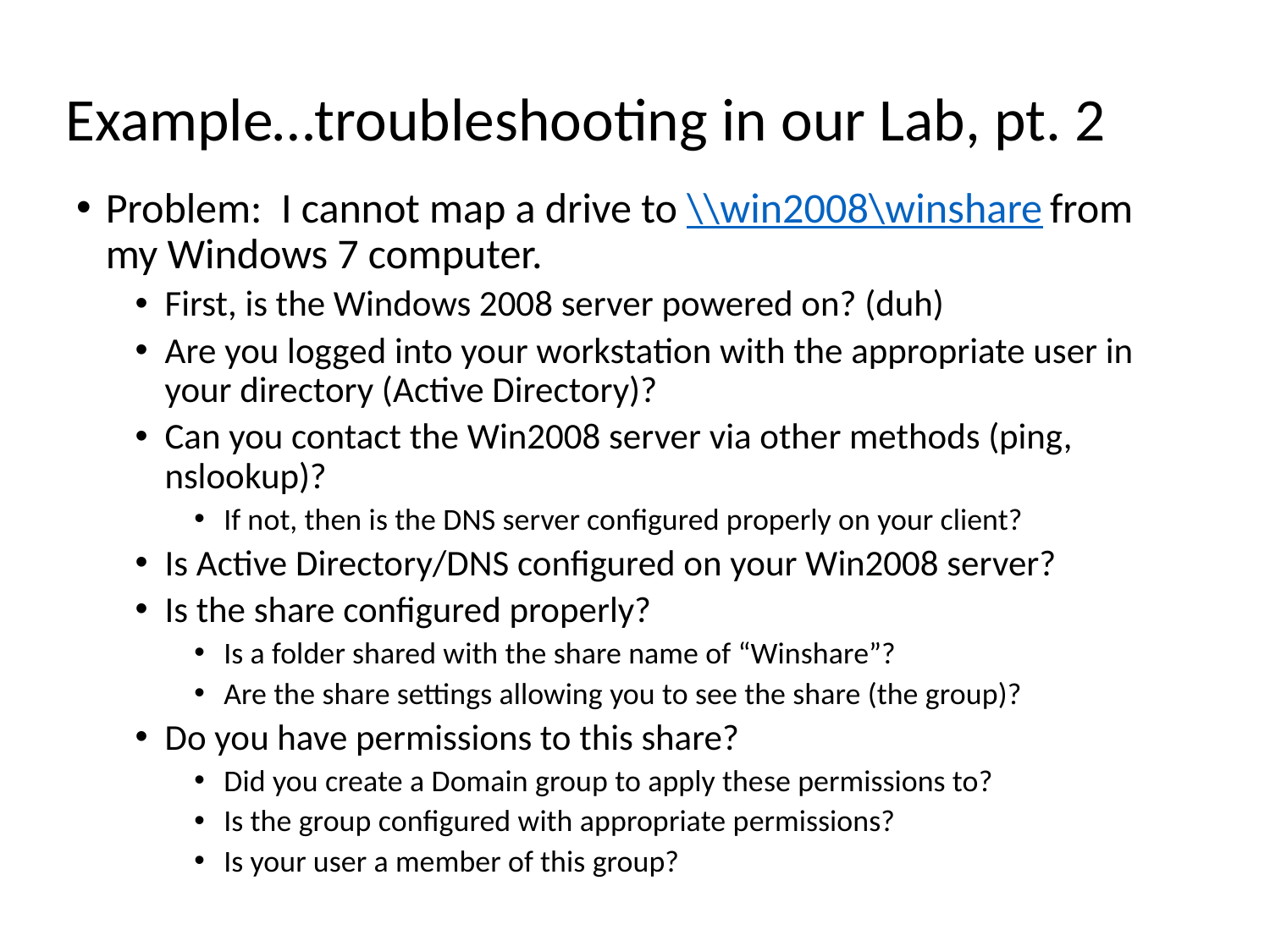

# Example…troubleshooting in our Lab, pt. 2
Problem:  I cannot map a drive to \\win2008\winshare from my Windows 7 computer.
First, is the Windows 2008 server powered on? (duh)
Are you logged into your workstation with the appropriate user in your directory (Active Directory)?
Can you contact the Win2008 server via other methods (ping, nslookup)?
If not, then is the DNS server configured properly on your client?
Is Active Directory/DNS configured on your Win2008 server?
Is the share configured properly?
Is a folder shared with the share name of “Winshare”?
Are the share settings allowing you to see the share (the group)?
Do you have permissions to this share?
Did you create a Domain group to apply these permissions to?
Is the group configured with appropriate permissions?
Is your user a member of this group?